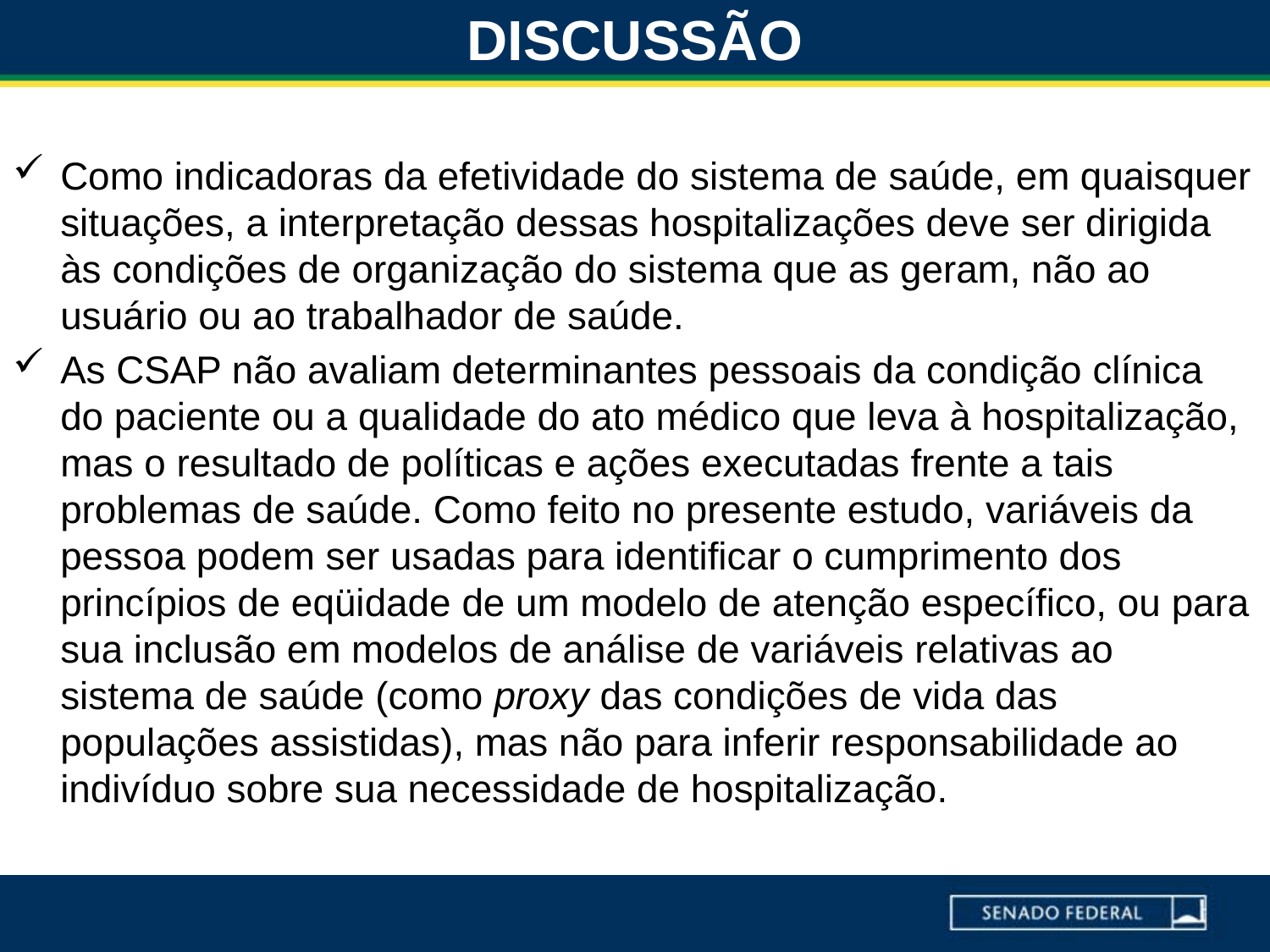

# DISCUSSÃO
Como indicadoras da efetividade do sistema de saúde, em quaisquer situações, a interpretação dessas hospitalizações deve ser dirigida às condições de organização do sistema que as geram, não ao usuário ou ao trabalhador de saúde.
As CSAP não avaliam determinantes pessoais da condição clínica do paciente ou a qualidade do ato médico que leva à hospitalização, mas o resultado de políticas e ações executadas frente a tais problemas de saúde. Como feito no presente estudo, variáveis da pessoa podem ser usadas para identificar o cumprimento dos princípios de eqüidade de um modelo de atenção específico, ou para sua inclusão em modelos de análise de variáveis relativas ao sistema de saúde (como proxy das condições de vida das populações assistidas), mas não para inferir responsabilidade ao indivíduo sobre sua necessidade de hospitalização.